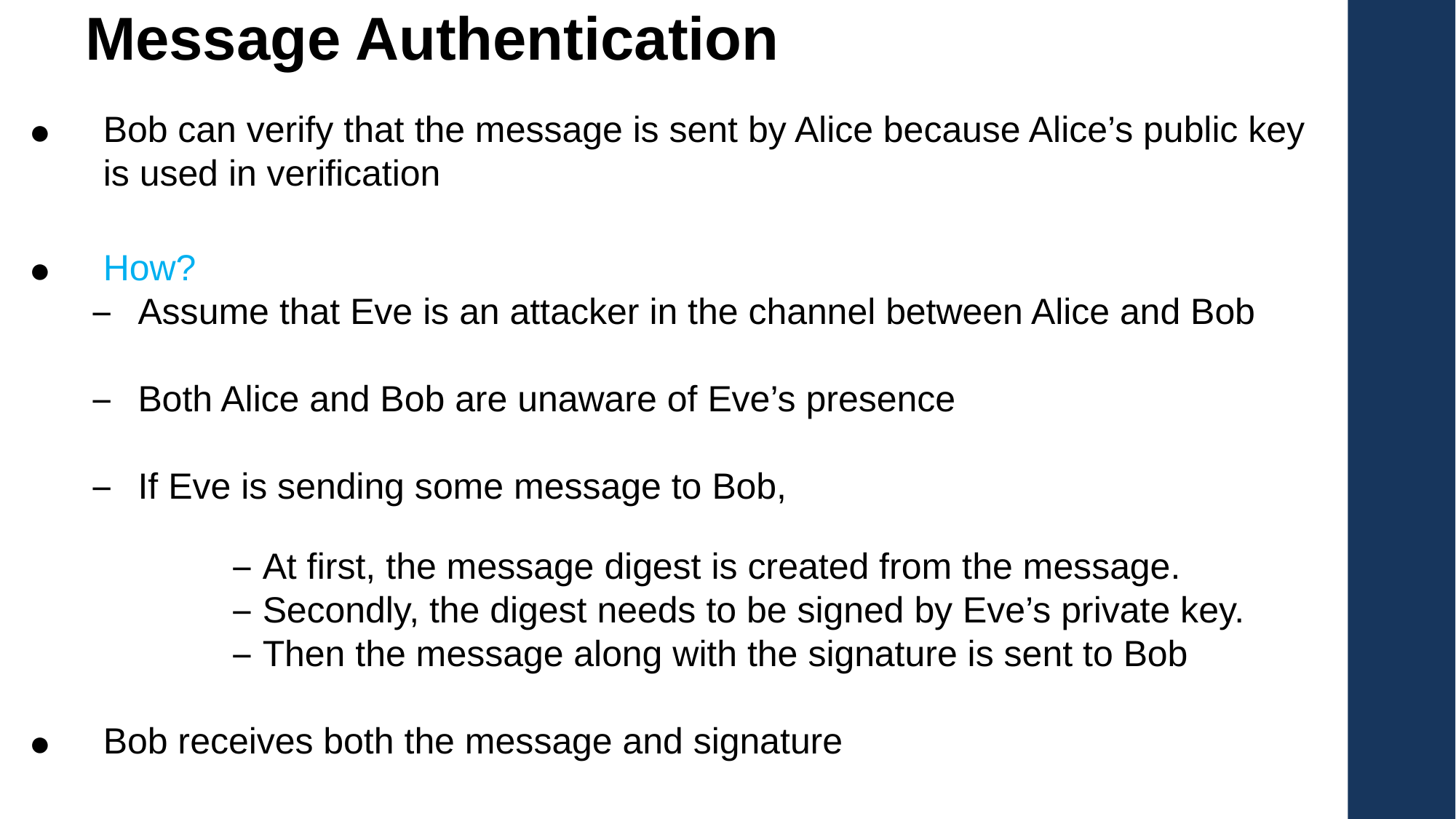

Message Authentication
Bob can verify that the message is sent by Alice because Alice’s public key is used in verification

How?
Assume that Eve is an attacker in the channel between Alice and Bob

Both Alice and Bob are unaware of Eve’s presence

If Eve is sending some message to Bob,

At first, the message digest is created from the message.
Secondly, the digest needs to be signed by Eve’s private key.
Then the message along with the signature is sent to Bob

Bob receives both the message and signature